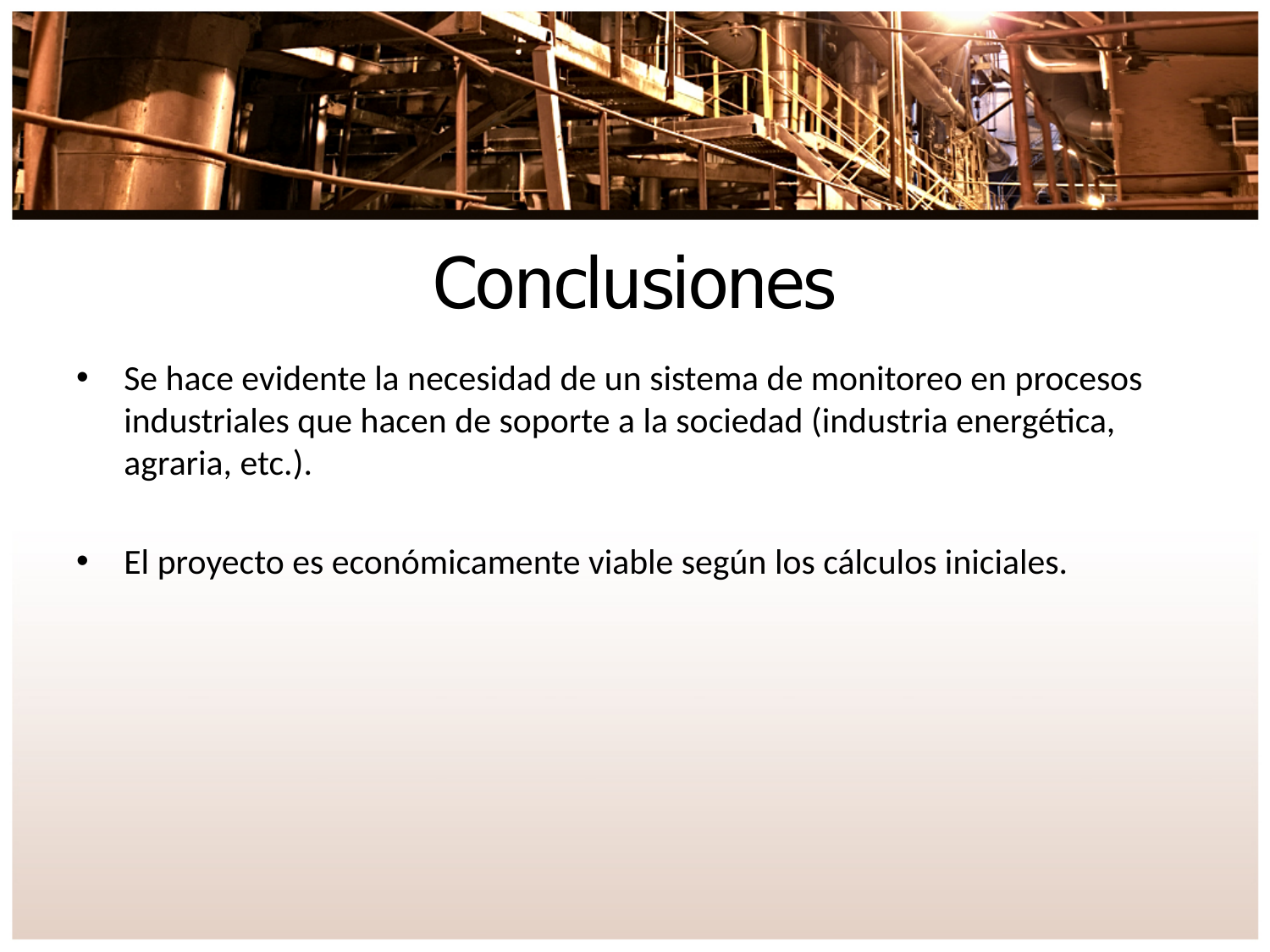

# Conclusiones
Se hace evidente la necesidad de un sistema de monitoreo en procesos industriales que hacen de soporte a la sociedad (industria energética, agraria, etc.).

El proyecto es económicamente viable según los cálculos iniciales.